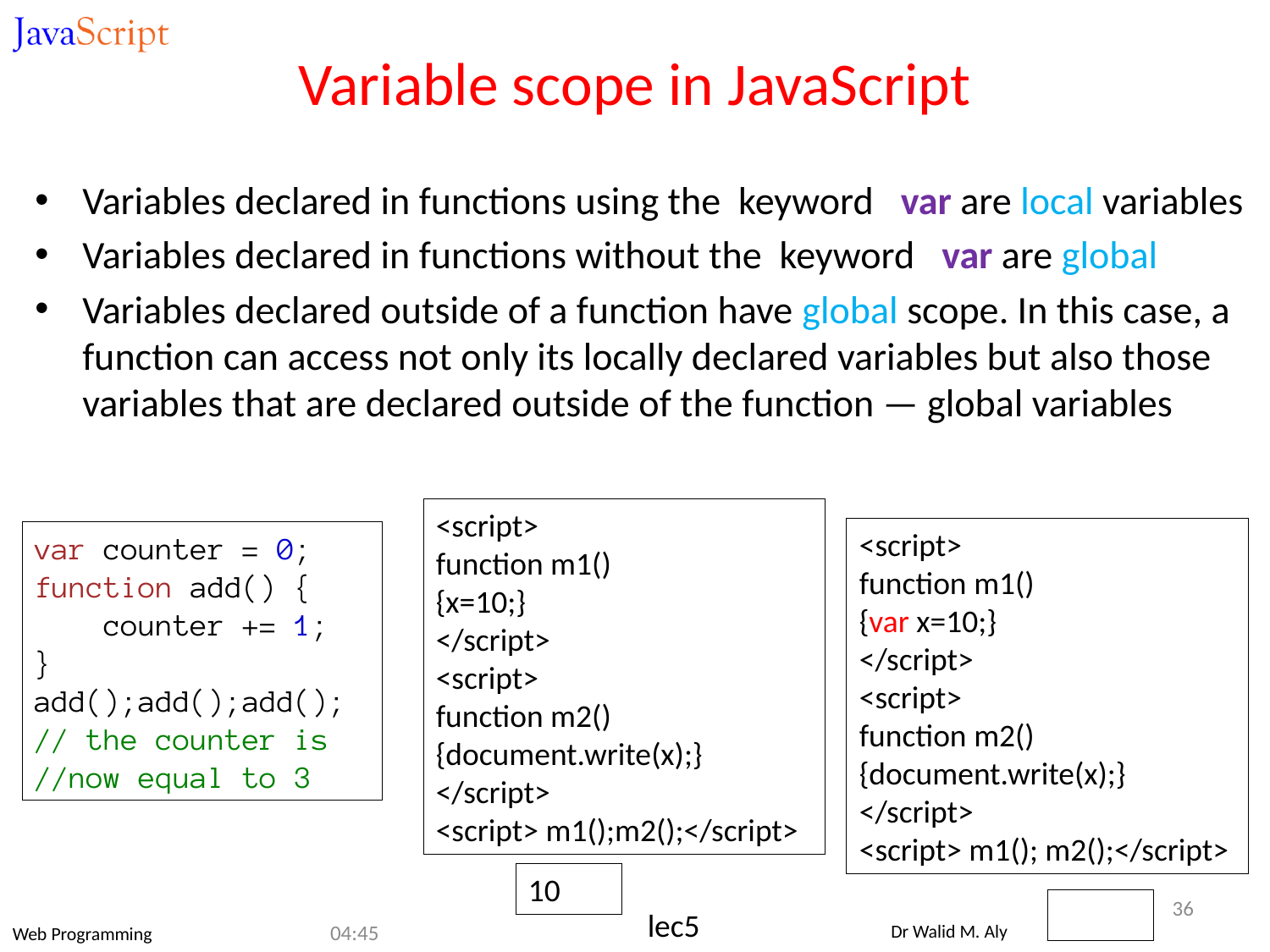

# Variable scope in JavaScript
Variables declared in functions using the  keyword   var are local variables
Variables declared in functions without the  keyword   var are global
Variables declared outside of a function have global scope. In this case, a function can access not only its locally declared variables but also those variables that are declared outside of the function — global variables
<script>
function m1()
{x=10;}
</script>
<script>
function m2()
{document.write(x);}
</script>
<script> m1();m2();</script>
<script>
function m1()
{var x=10;}
</script>
<script>
function m2()
{document.write(x);}
</script>
<script> m1(); m2();</script>
var counter = 0;
function add() {
    counter += 1;
}
add();add();add();
// the counter is
//now equal to 3
10
36